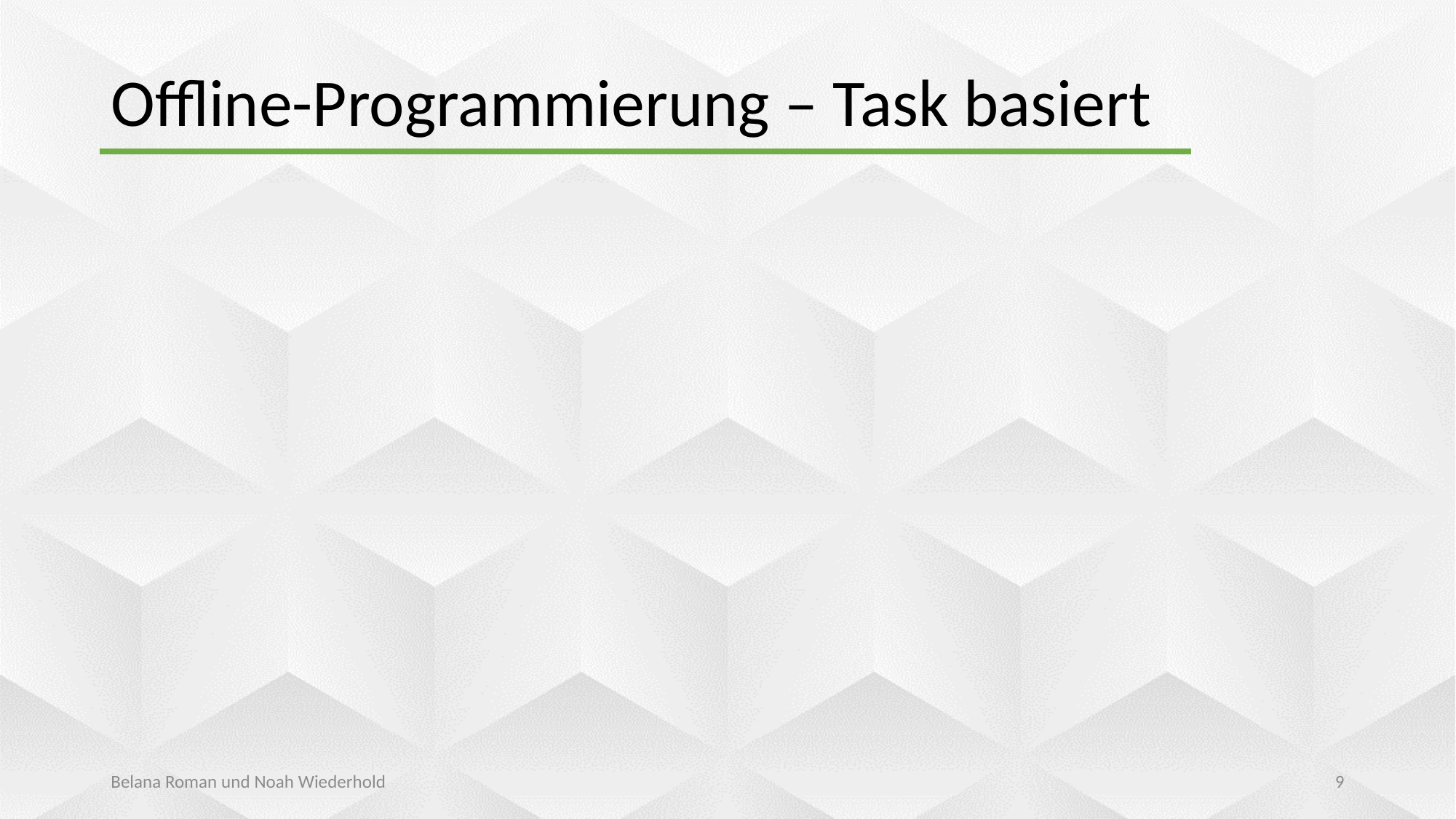

# Offline-Programmierung – Task basiert

Belana Roman und Noah Wiederhold
9